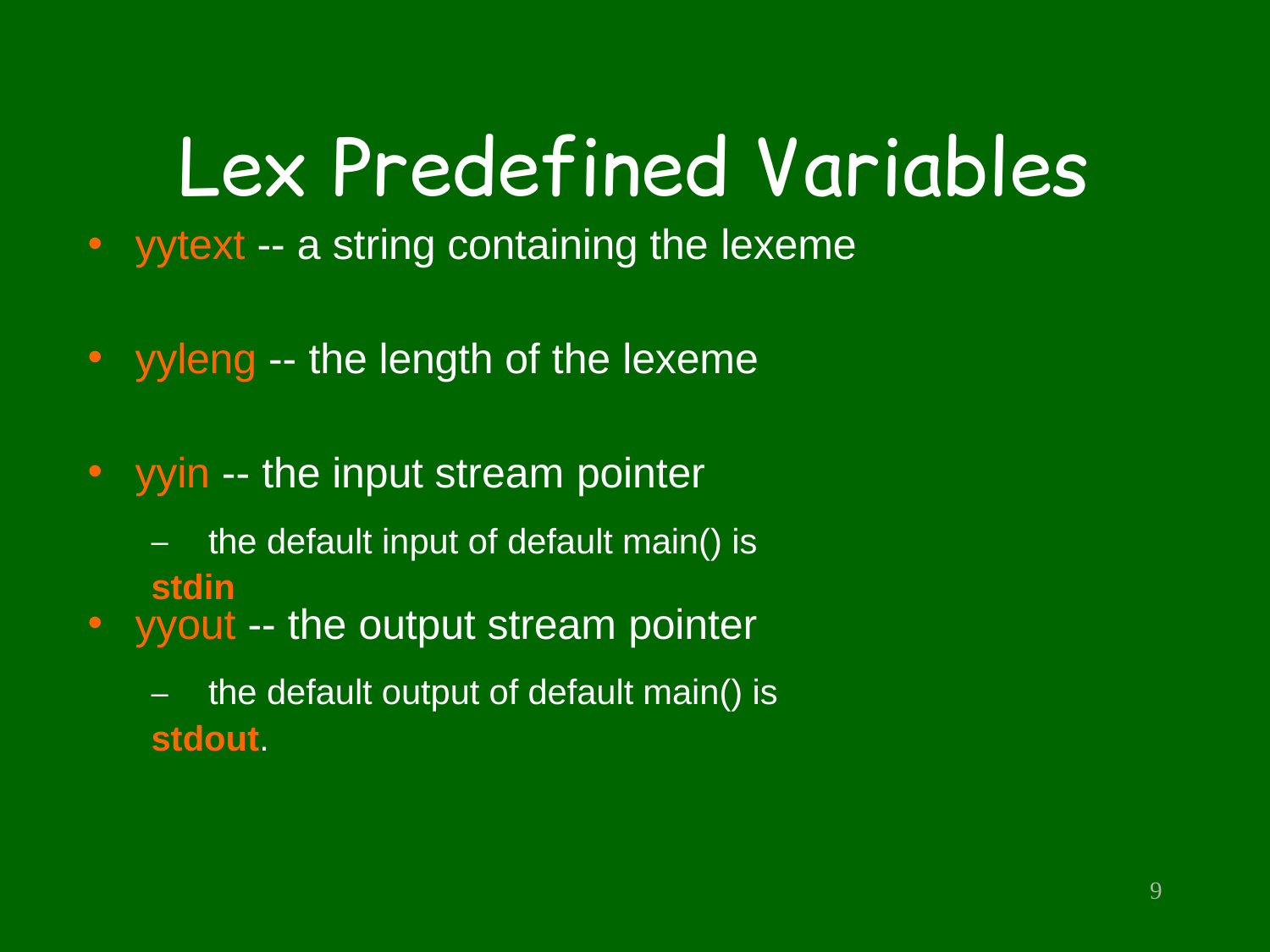

# Lex Predefined Variables
yytext -- a string containing the lexeme
•
•
yyleng -- the length of the lexeme
yyin -- the input stream pointer
–	the default input of default main() is stdin
•
yyout -- the output stream pointer
–	the default output of default main() is stdout.
•
9